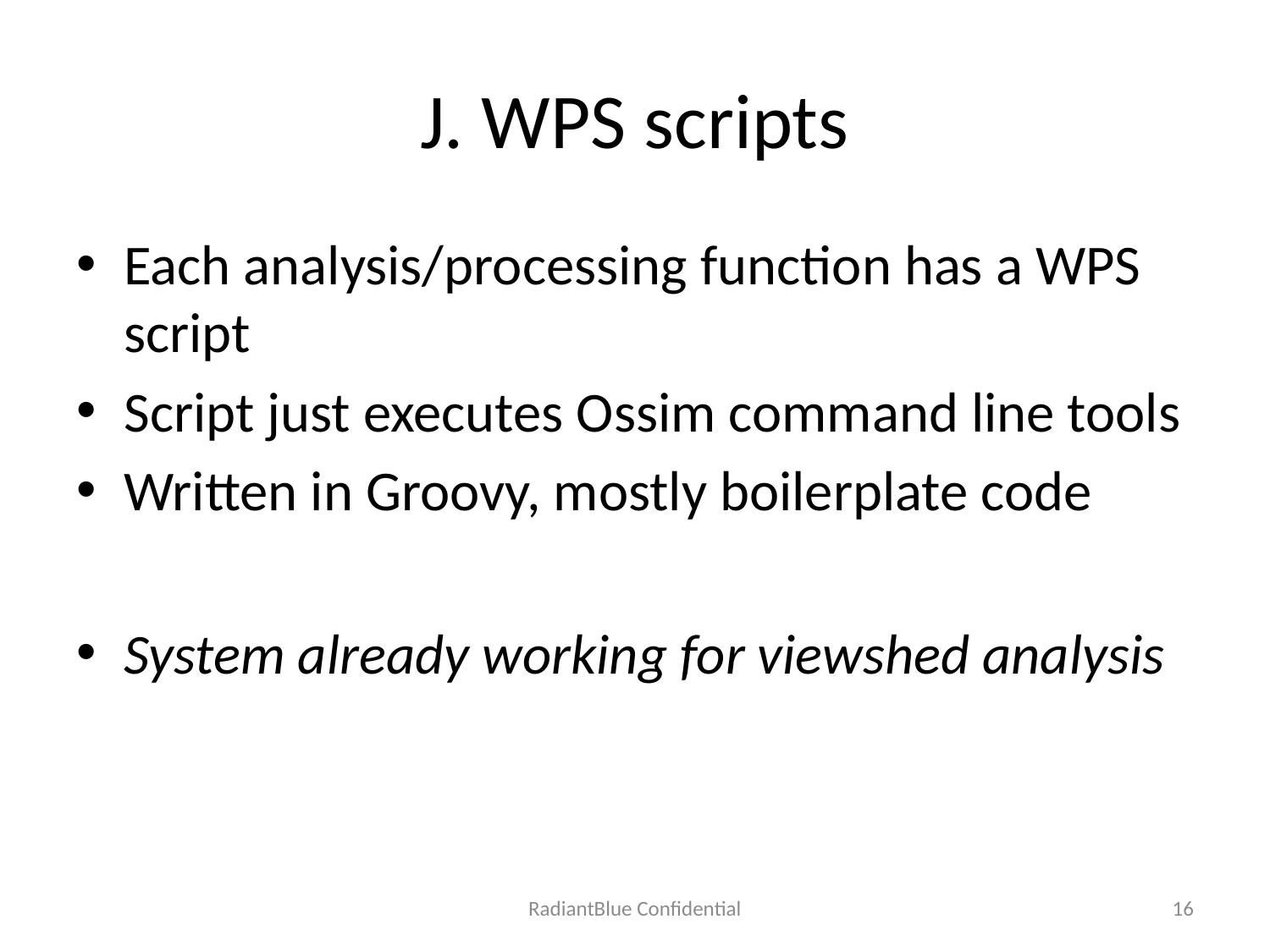

# J. WPS scripts
Each analysis/processing function has a WPS script
Script just executes Ossim command line tools
Written in Groovy, mostly boilerplate code

System already working for viewshed analysis
RadiantBlue Confidential
16